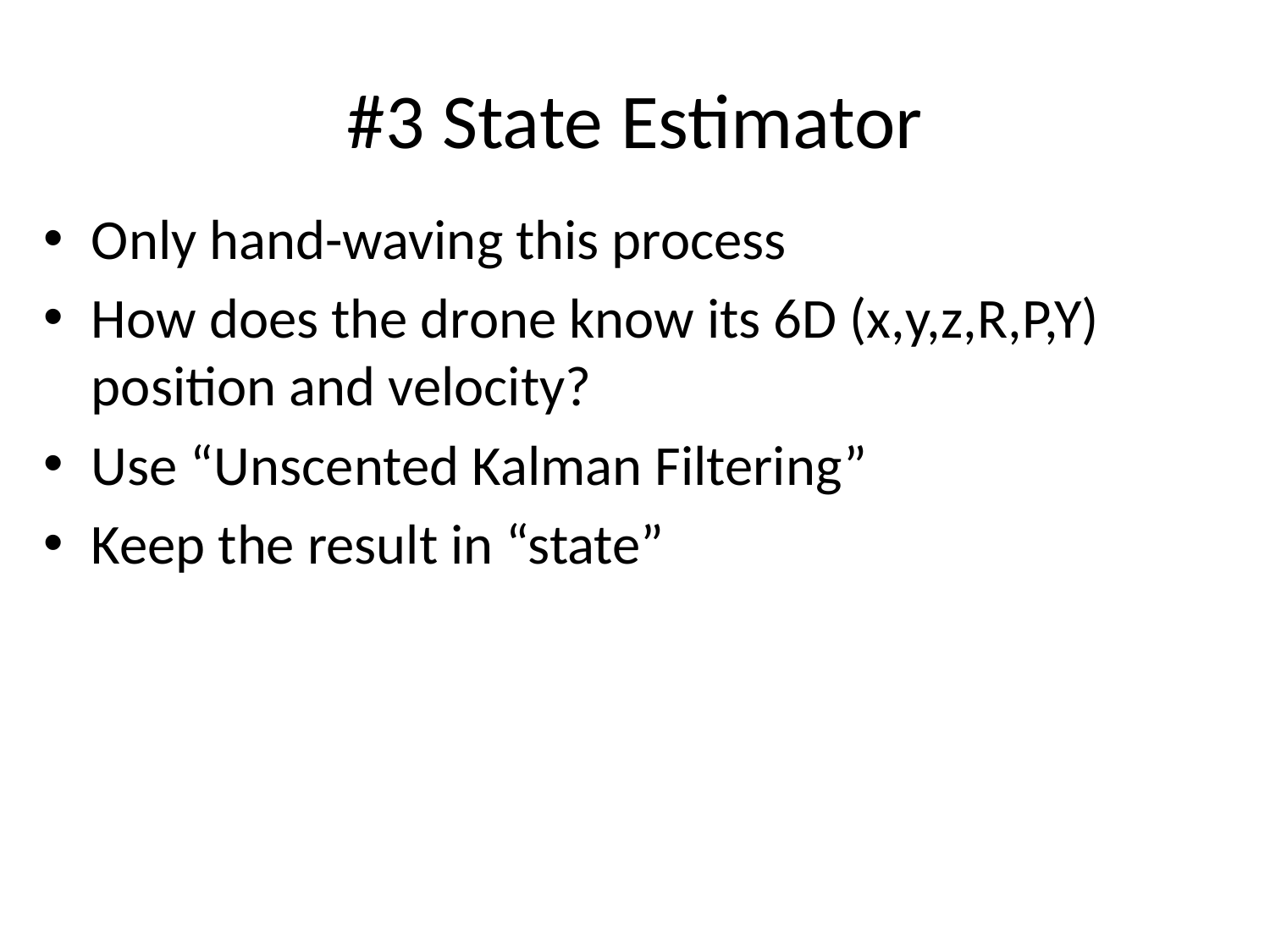

# #3 State Estimator
Only hand-waving this process
How does the drone know its 6D (x,y,z,R,P,Y) position and velocity?
Use “Unscented Kalman Filtering”
Keep the result in “state”